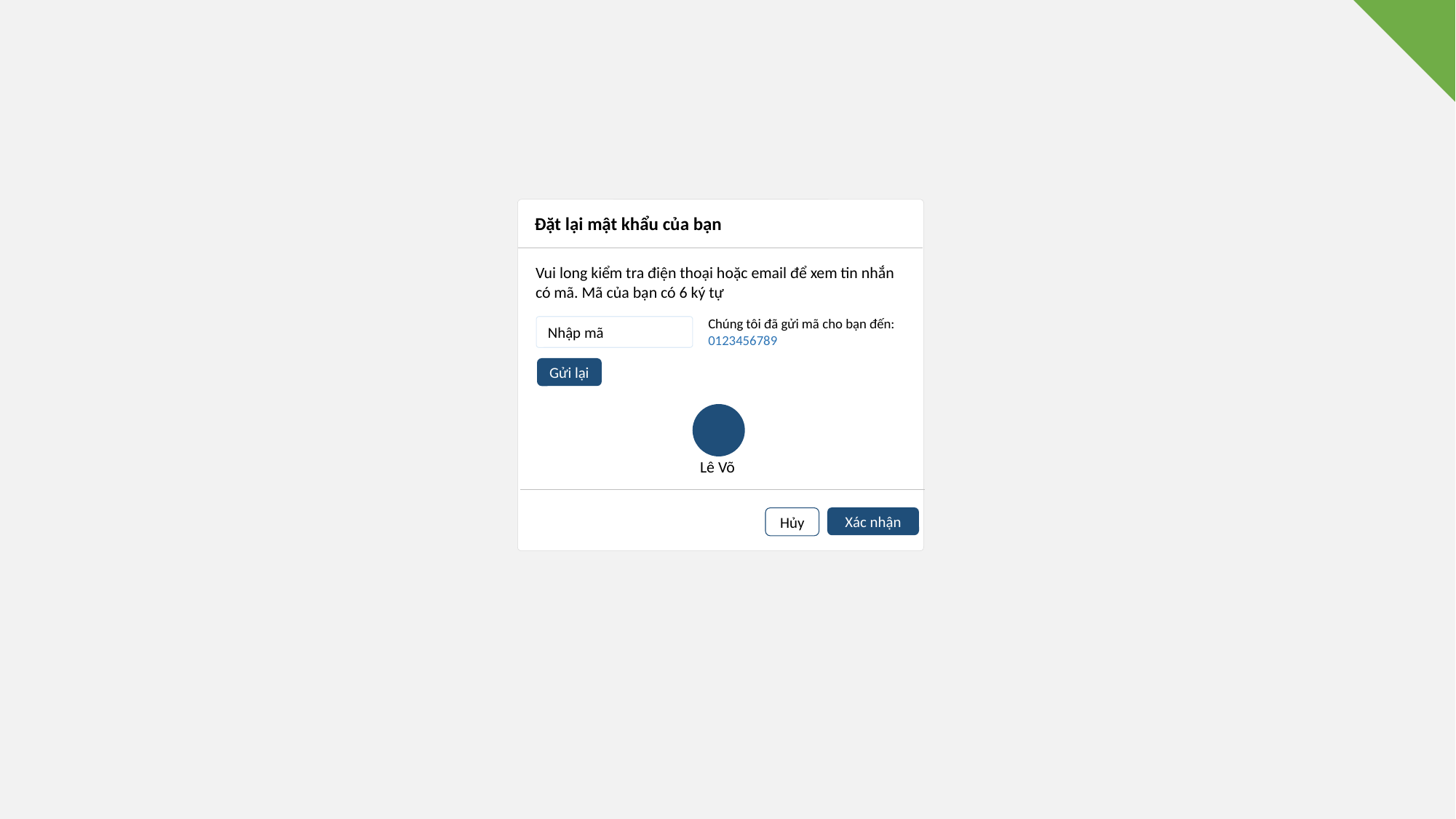

Đặt lại mật khẩu của bạn
Vui long kiểm tra điện thoại hoặc email để xem tin nhắn có mã. Mã của bạn có 6 ký tự
Chúng tôi đã gửi mã cho bạn đến: 0123456789
Nhập mã
Gửi lại

Lê Võ
Xác nhận
Hủy